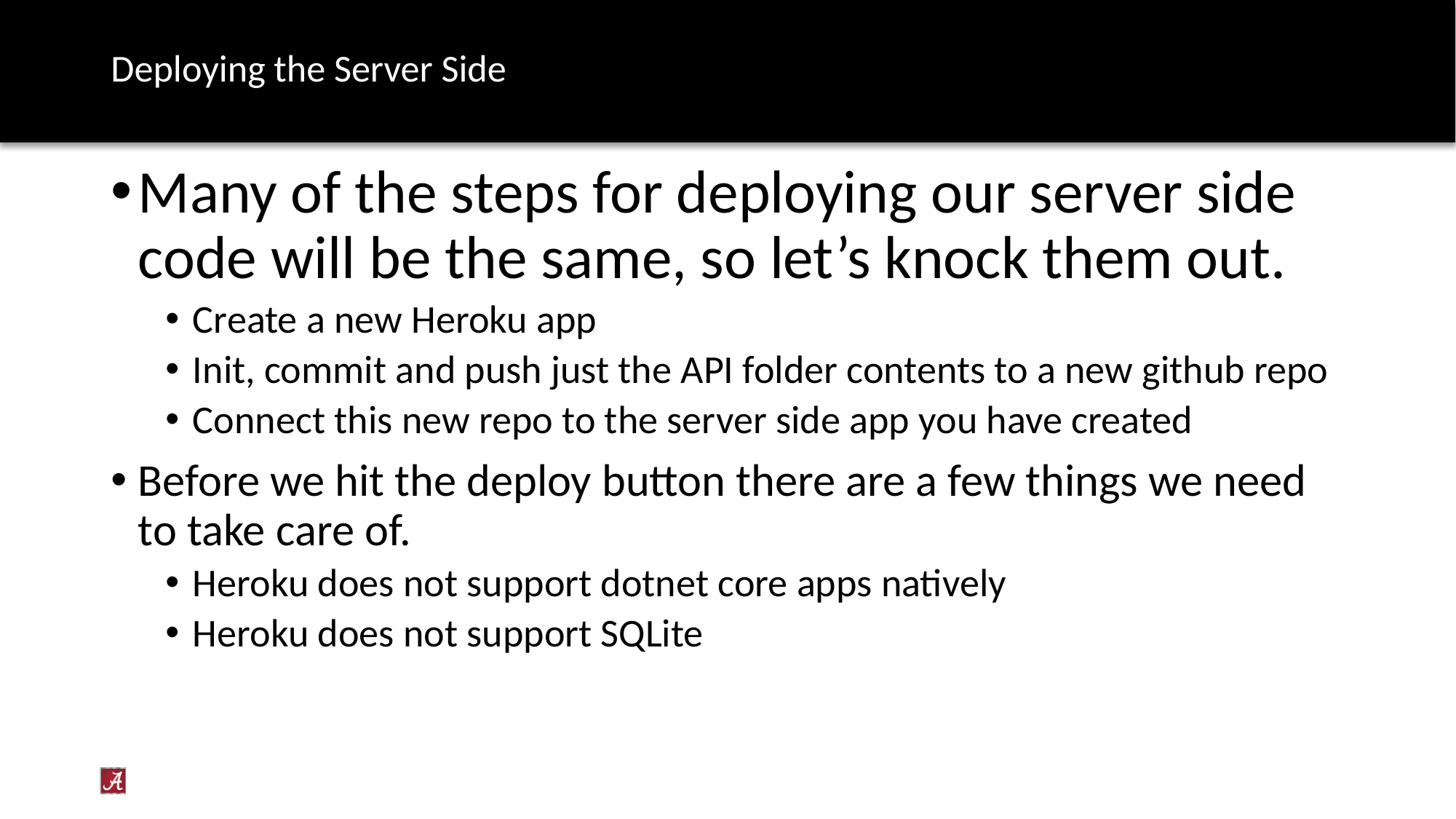

# Deploying the Server Side
Many of the steps for deploying our server side code will be the same, so let’s knock them out.
Create a new Heroku app
Init, commit and push just the API folder contents to a new github repo
Connect this new repo to the server side app you have created
Before we hit the deploy button there are a few things we need to take care of.
Heroku does not support dotnet core apps natively
Heroku does not support SQLite